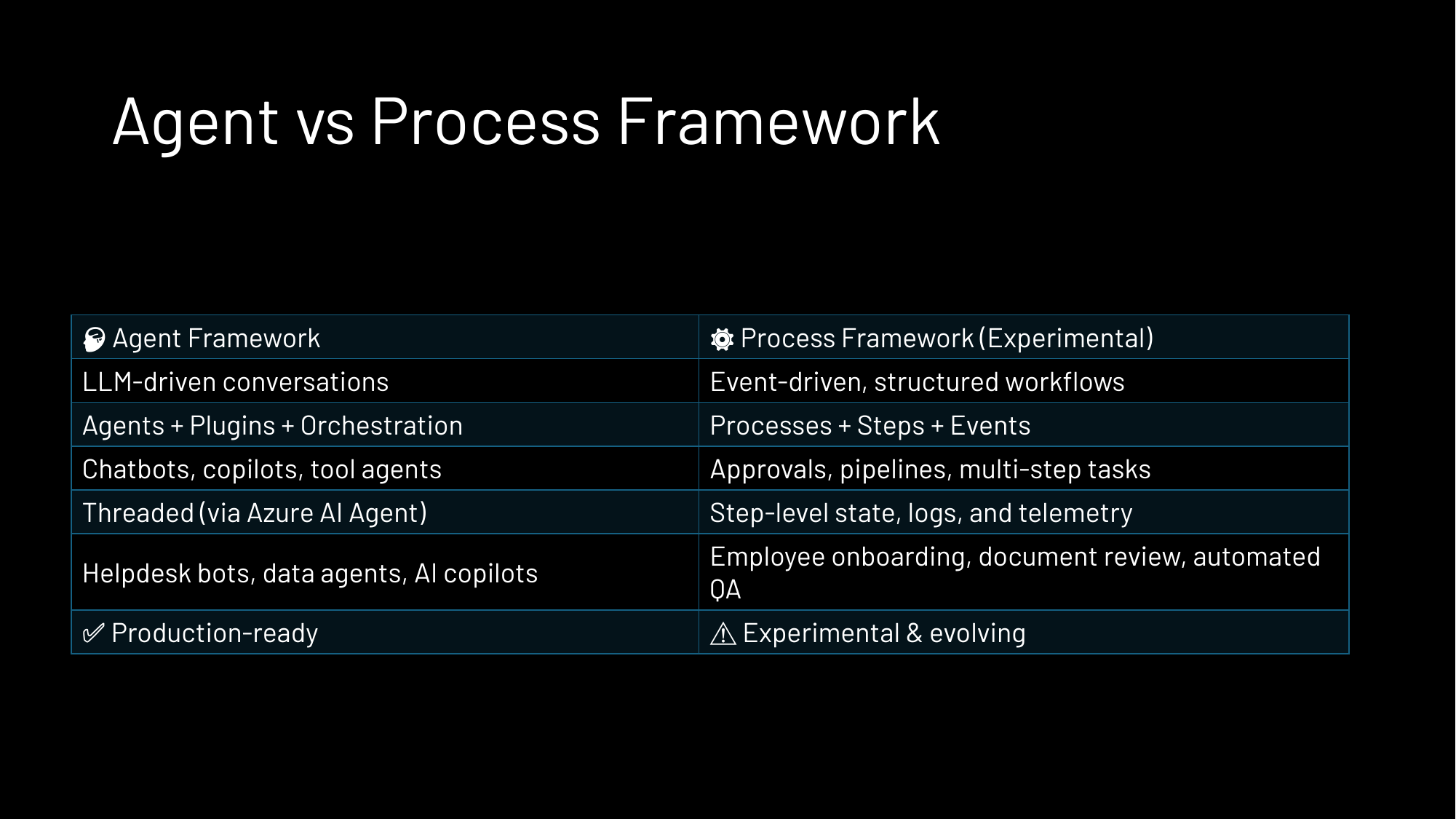

# Agent vs Process Framework
| 🧠 Agent Framework | ⚙️ Process Framework (Experimental) |
| --- | --- |
| LLM-driven conversations | Event-driven, structured workflows |
| Agents + Plugins + Orchestration | Processes + Steps + Events |
| Chatbots, copilots, tool agents | Approvals, pipelines, multi-step tasks |
| Threaded (via Azure AI Agent) | Step-level state, logs, and telemetry |
| Helpdesk bots, data agents, AI copilots | Employee onboarding, document review, automated QA |
| ✅ Production-ready | ⚠️ Experimental & evolving |